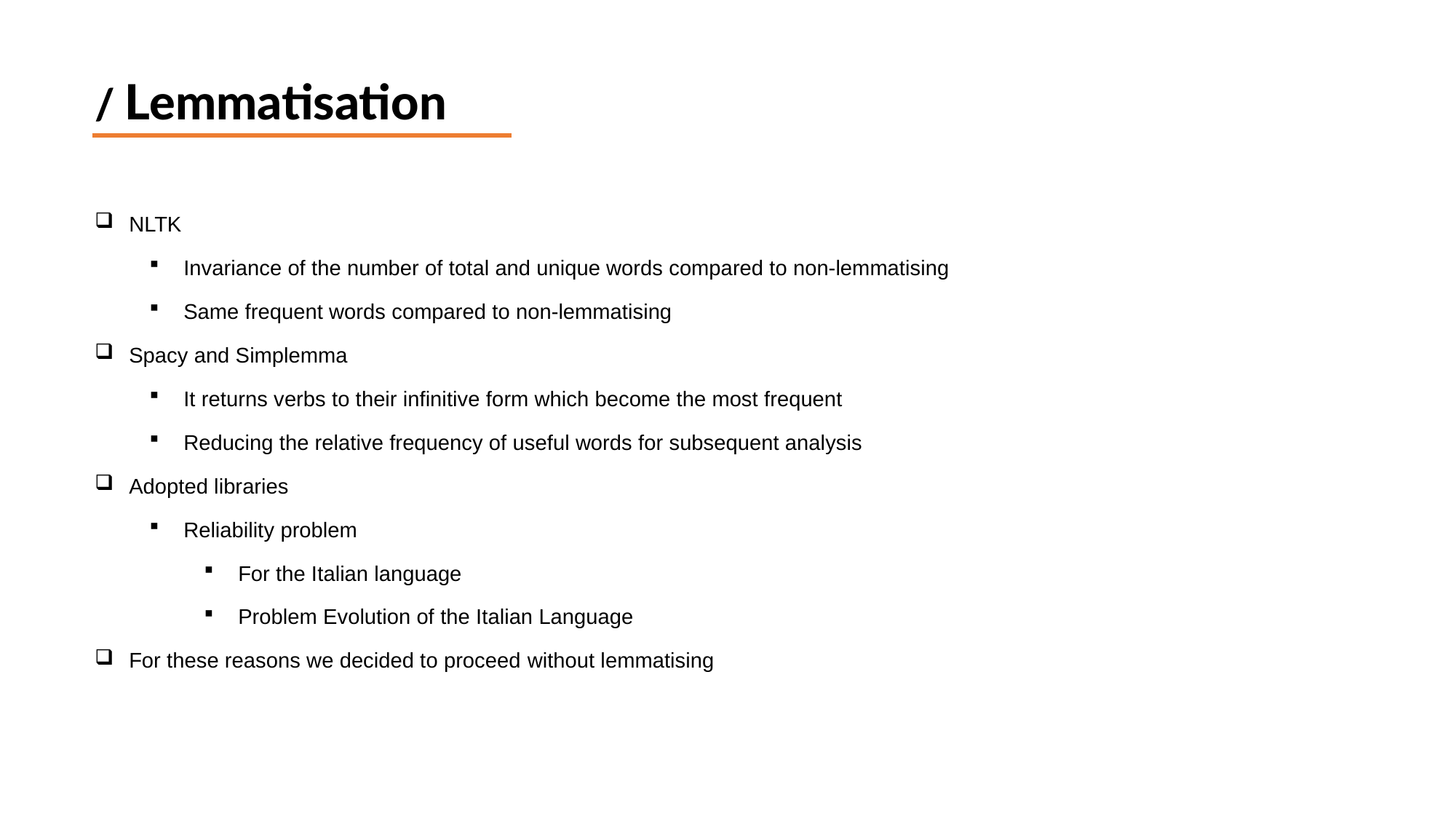

/ Lemmatisation
NLTK
Invariance of the number of total and unique words compared to non-lemmatising
Same frequent words compared to non-lemmatising
Spacy and Simplemma
It returns verbs to their infinitive form which become the most frequent
Reducing the relative frequency of useful words for subsequent analysis
Adopted libraries
Reliability problem
For the Italian language
Problem Evolution of the Italian Language
For these reasons we decided to proceed without lemmatising